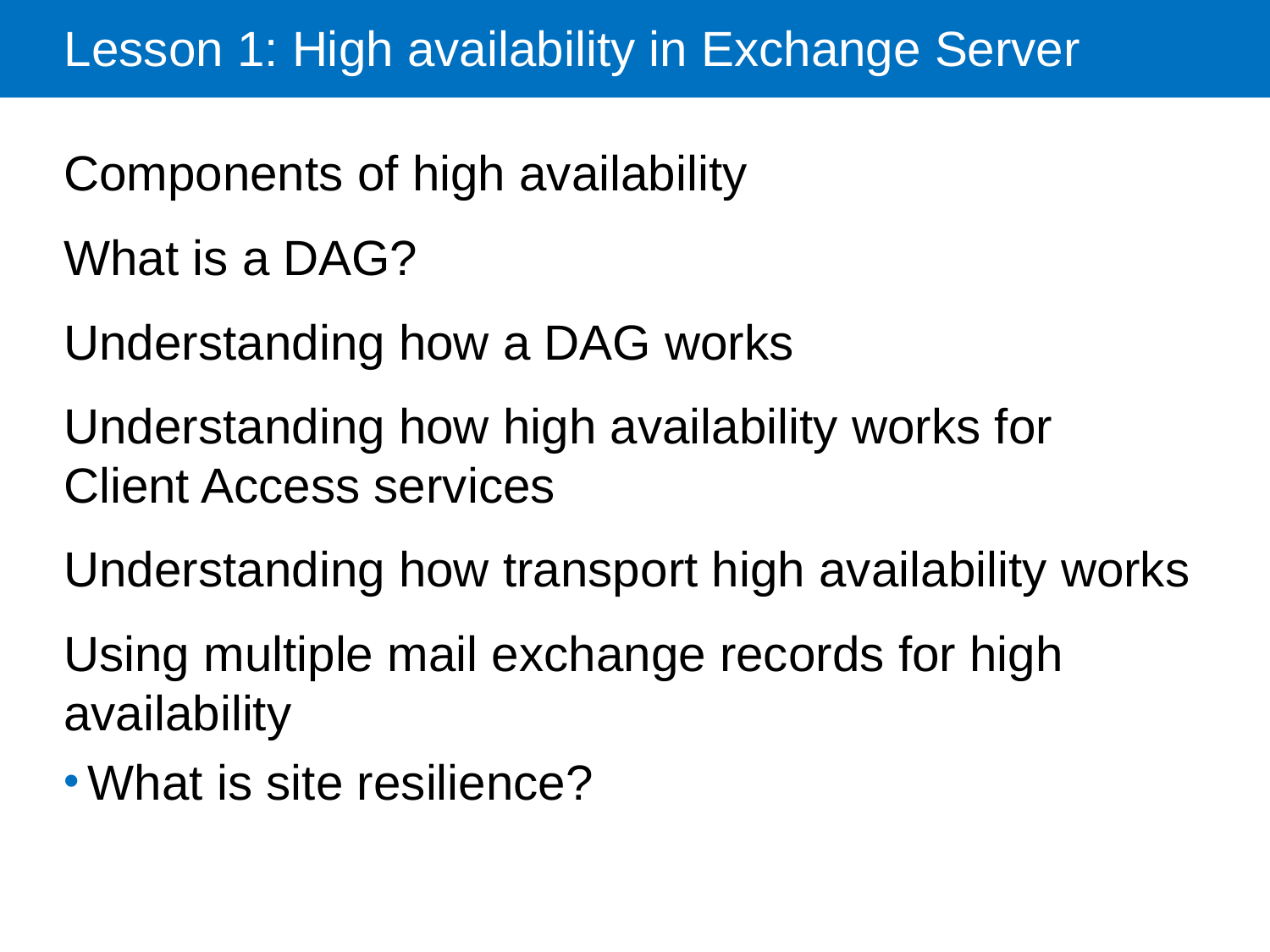

# Lesson 1: High availability in Exchange Server
Components of high availability
What is a DAG?
Understanding how a DAG works
Understanding how high availability works for Client Access services
Understanding how transport high availability works
Using multiple mail exchange records for high availability
What is site resilience?